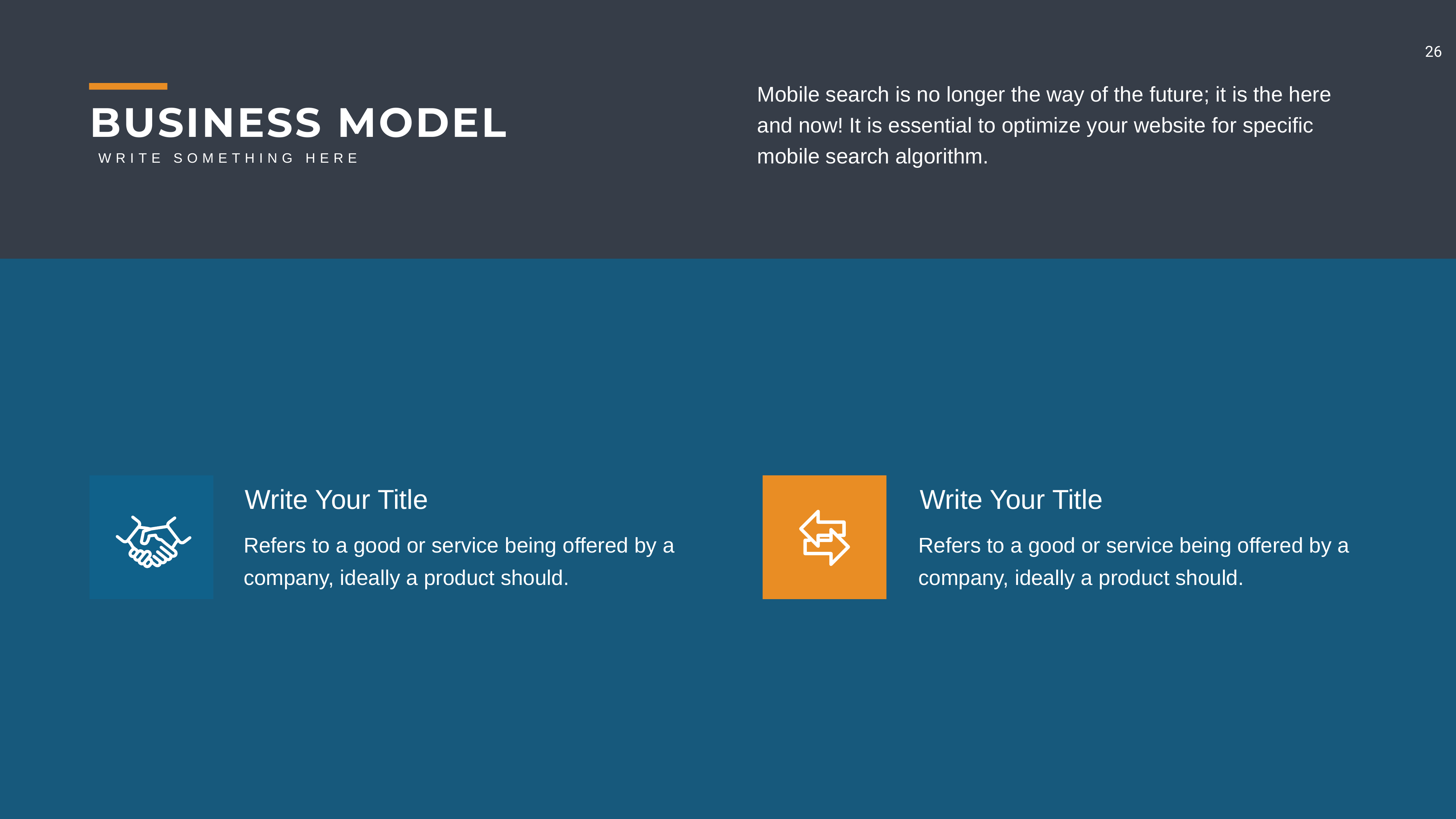

Mobile search is no longer the way of the future; it is the here and now! It is essential to optimize your website for specific mobile search algorithm.

BUSINESS MODEL
WRITE SOMETHING HERE

Write Your Title
Refers to a good or service being offered by a company, ideally a product should.
Write Your Title
Refers to a good or service being offered by a company, ideally a product should.